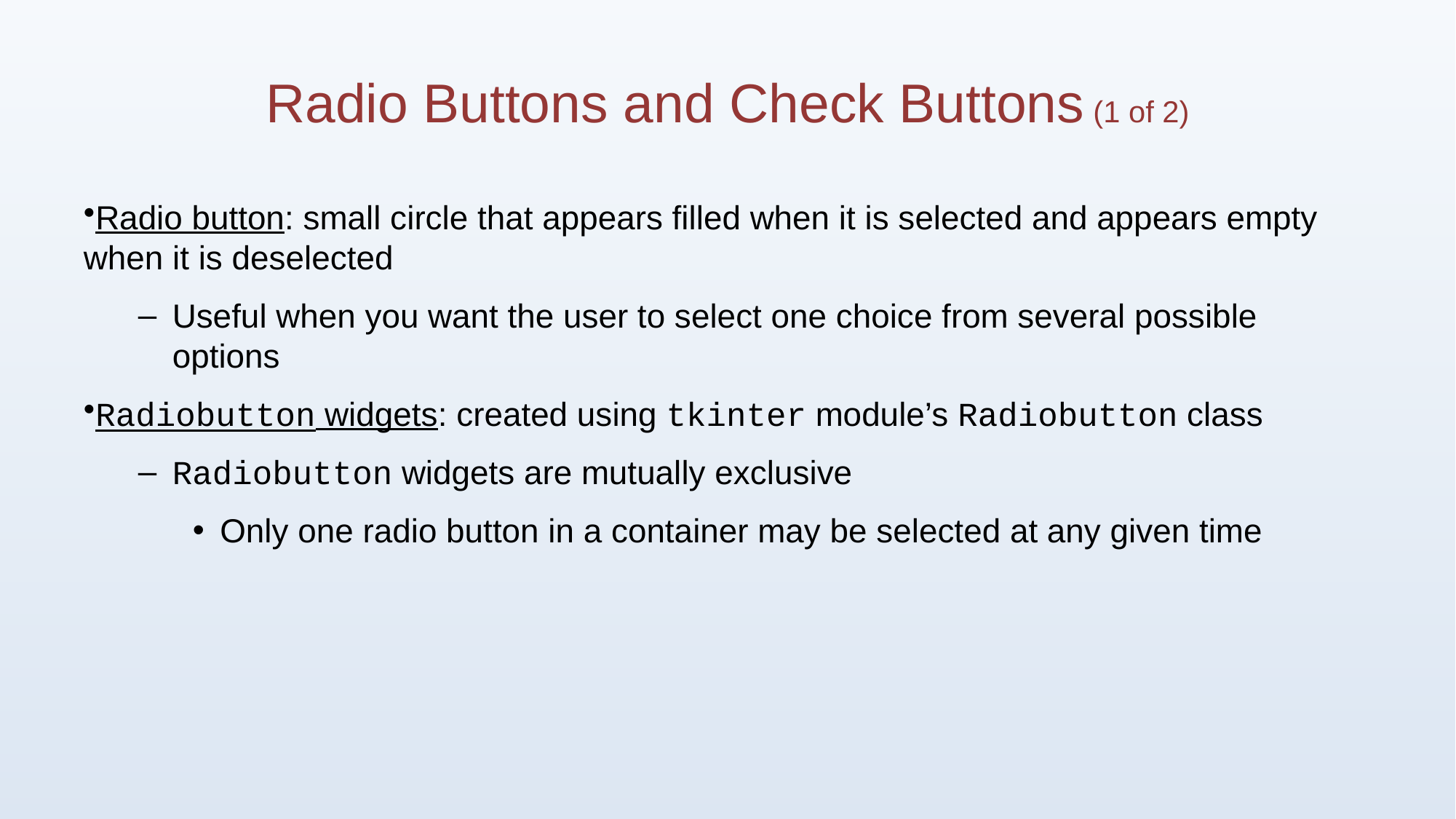

# Radio Buttons and Check Buttons (1 of 2)
Radio button: small circle that appears filled when it is selected and appears empty when it is deselected
Useful when you want the user to select one choice from several possible options
Radiobutton widgets: created using tkinter module’s Radiobutton class
Radiobutton widgets are mutually exclusive
Only one radio button in a container may be selected at any given time